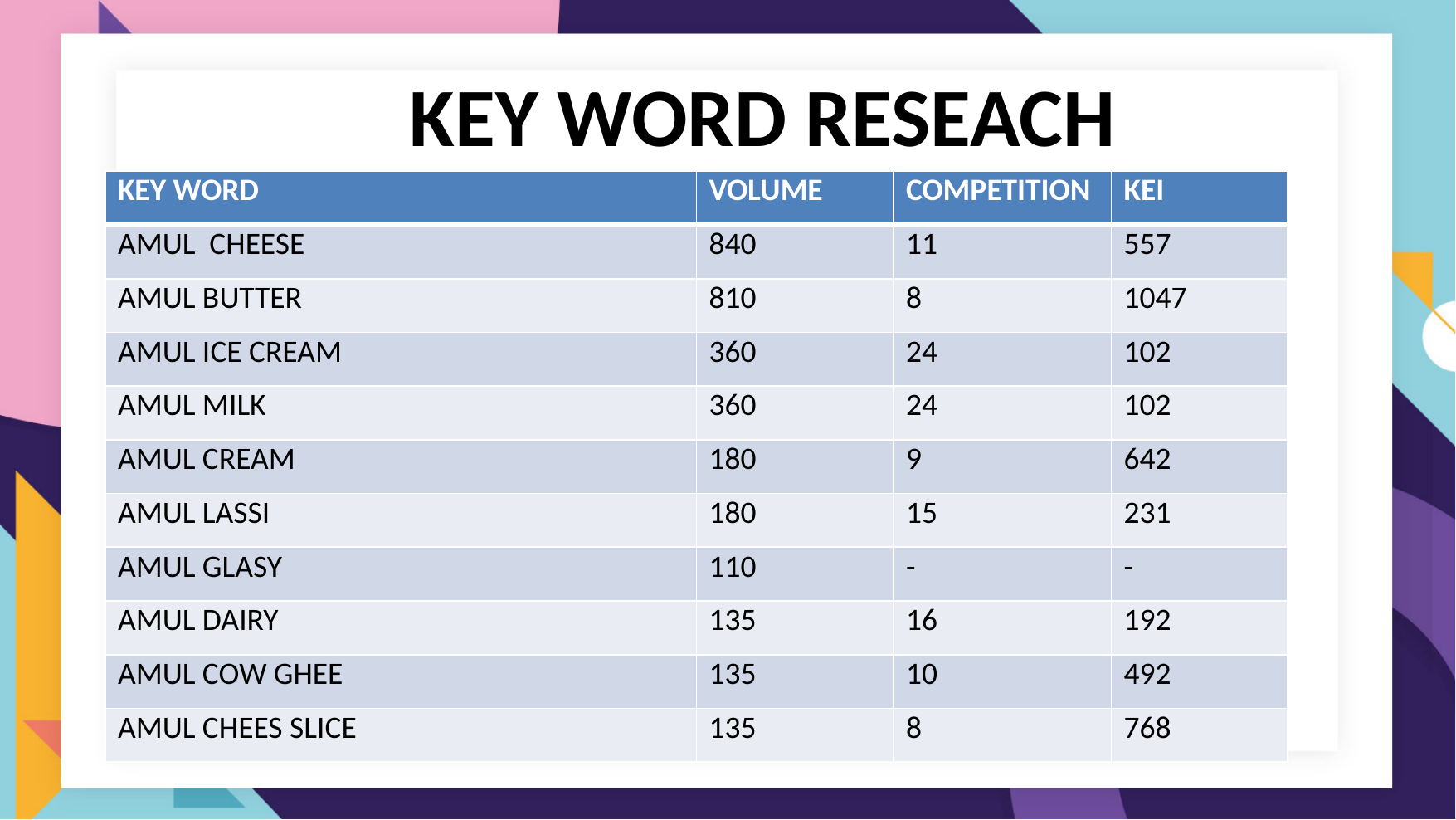

KEY WORD RESEACH
| KEY WORD | VOLUME | COMPETITION | KEI |
| --- | --- | --- | --- |
| AMUL CHEESE | 840 | 11 | 557 |
| AMUL BUTTER | 810 | 8 | 1047 |
| AMUL ICE CREAM | 360 | 24 | 102 |
| AMUL MILK | 360 | 24 | 102 |
| AMUL CREAM | 180 | 9 | 642 |
| AMUL LASSI | 180 | 15 | 231 |
| AMUL GLASY | 110 | - | - |
| AMUL DAIRY | 135 | 16 | 192 |
| AMUL COW GHEE | 135 | 10 | 492 |
| AMUL CHEES SLICE | 135 | 8 | 768 |